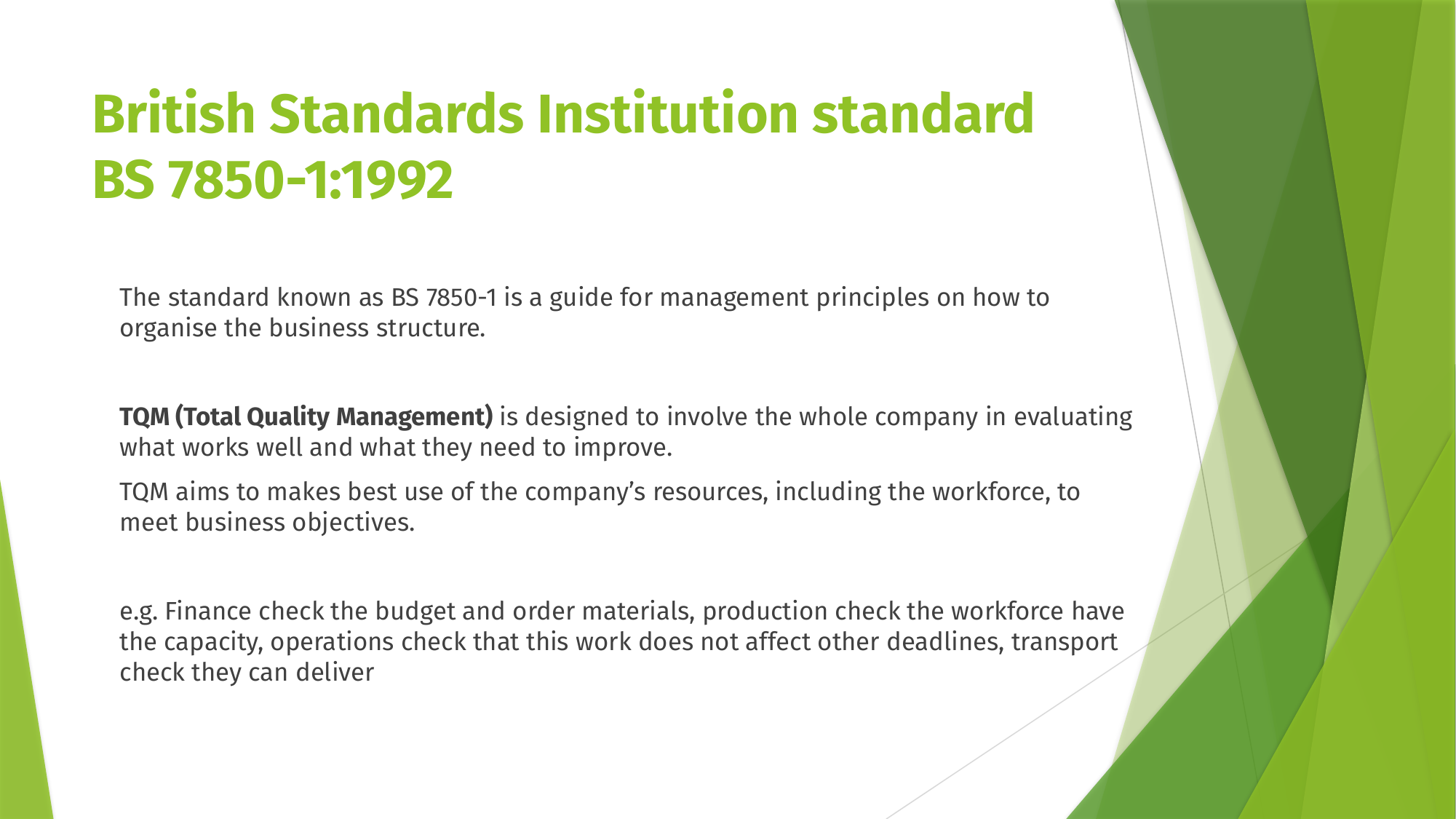

# British Standards Institution standard BS 7850-1:1992

The standard known as BS 7850-1 is a guide for management principles on how to organise the business structure.

TQM (Total Quality Management) is designed to involve the whole company in evaluating what works well and what they need to improve.
TQM aims to makes best use of the company’s resources, including the workforce, to meet business objectives.

e.g. Finance check the budget and order materials, production check the workforce have the capacity, operations check that this work does not affect other deadlines, transport check they can deliver